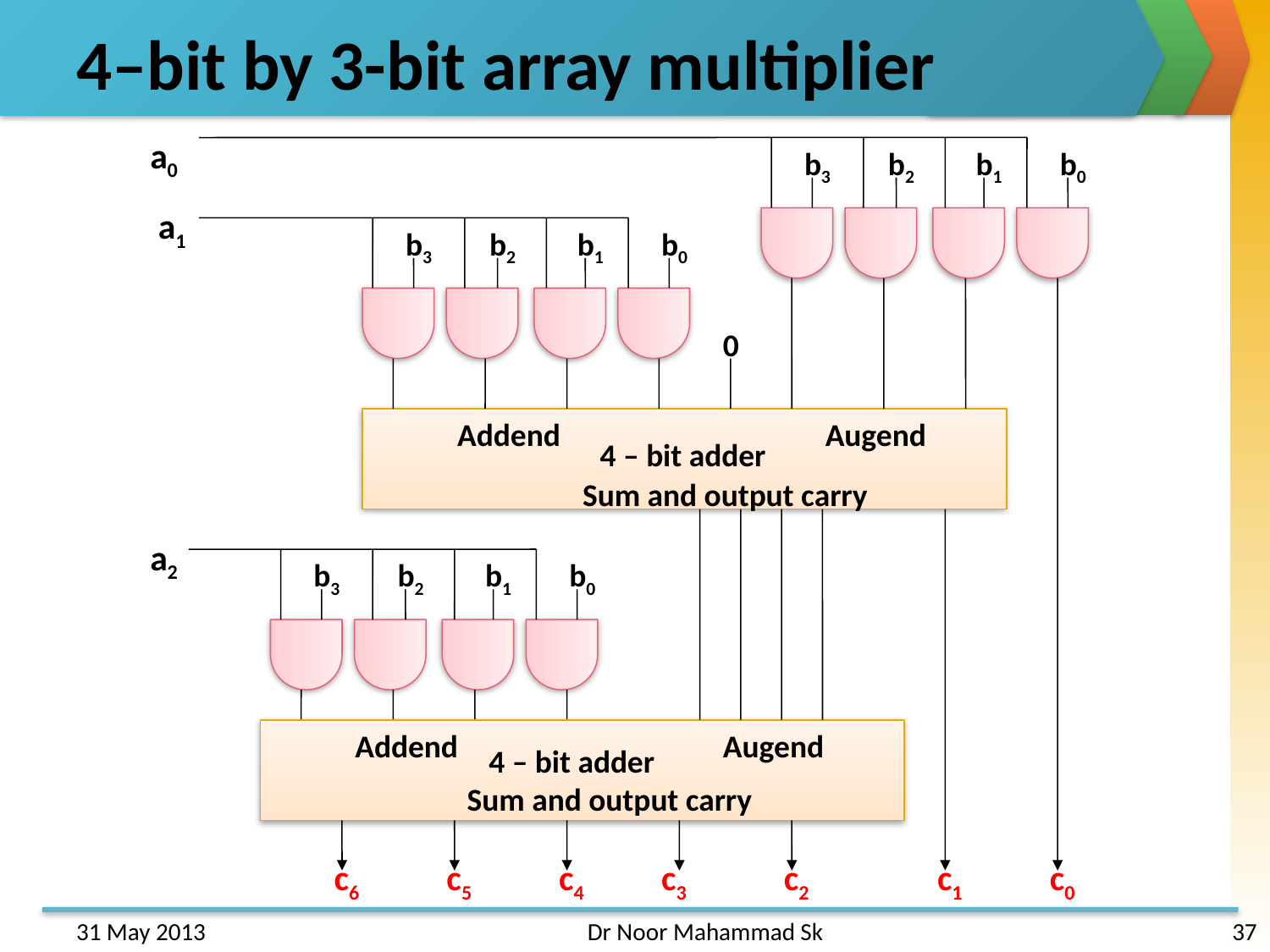

# 4–bit by 3-bit array multiplier
a0

b3

b2

b1

b0

a1

b3

b2

b1

b0

0

Addend
Augend
4 – bit adder
Sum and output carry

a2

b3

b2

b1

b0

Addend
Augend
4 – bit adder
Sum and output carry

c6
c5
c4
c3
c2
c1
c0
31 May 2013
Dr Noor Mahammad Sk
37